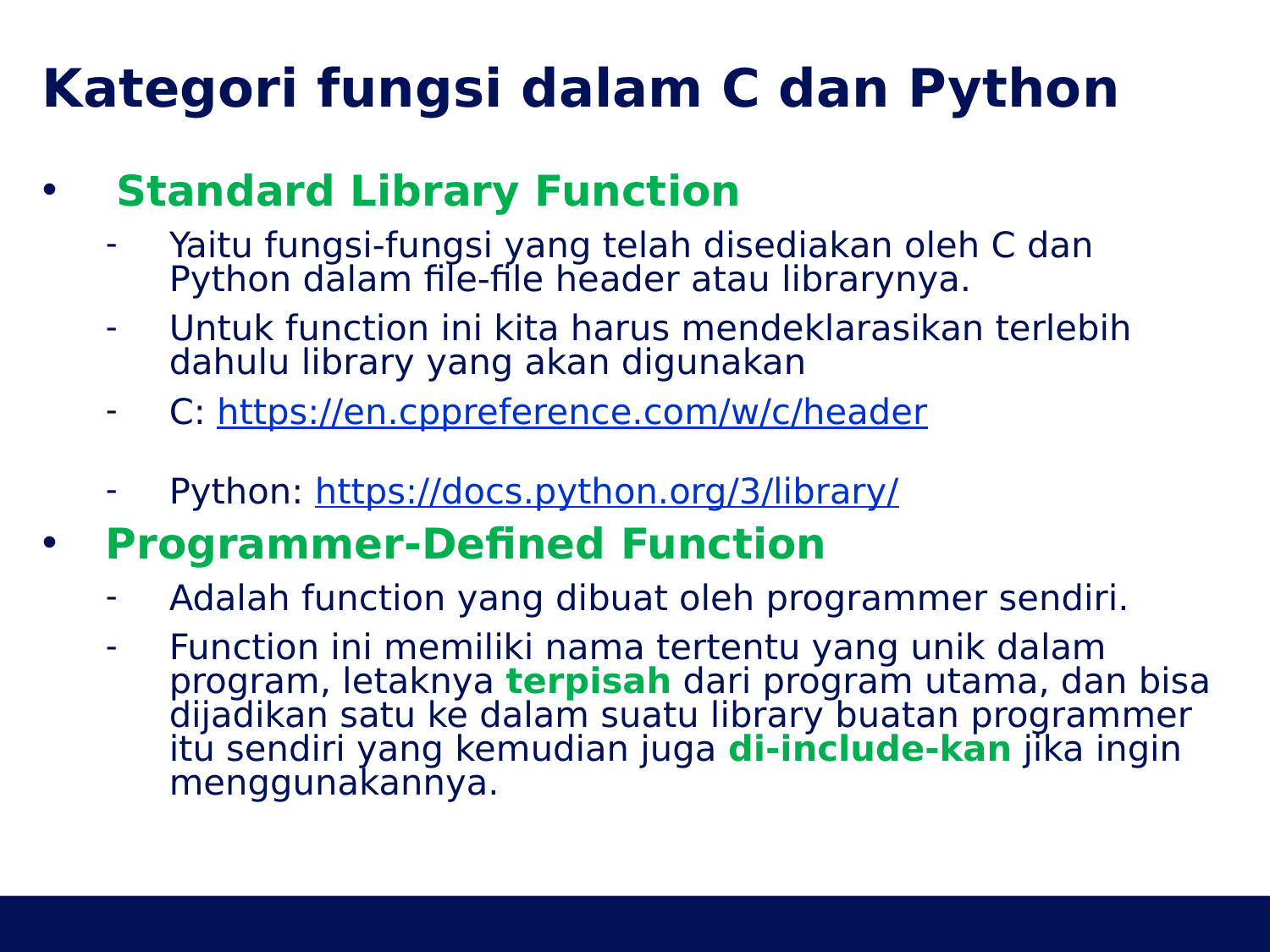

# Kategori fungsi dalam C dan Python
Standard Library Function
Yaitu fungsi-fungsi yang telah disediakan oleh C dan Python dalam file-file header atau librarynya.
Untuk function ini kita harus mendeklarasikan terlebih dahulu library yang akan digunakan
C: https://en.cppreference.com/w/c/header
Python: https://docs.python.org/3/library/
Programmer-Defined Function
Adalah function yang dibuat oleh programmer sendiri.
Function ini memiliki nama tertentu yang unik dalam program, letaknya terpisah dari program utama, dan bisa dijadikan satu ke dalam suatu library buatan programmer itu sendiri yang kemudian juga di-include-kan jika ingin menggunakannya.